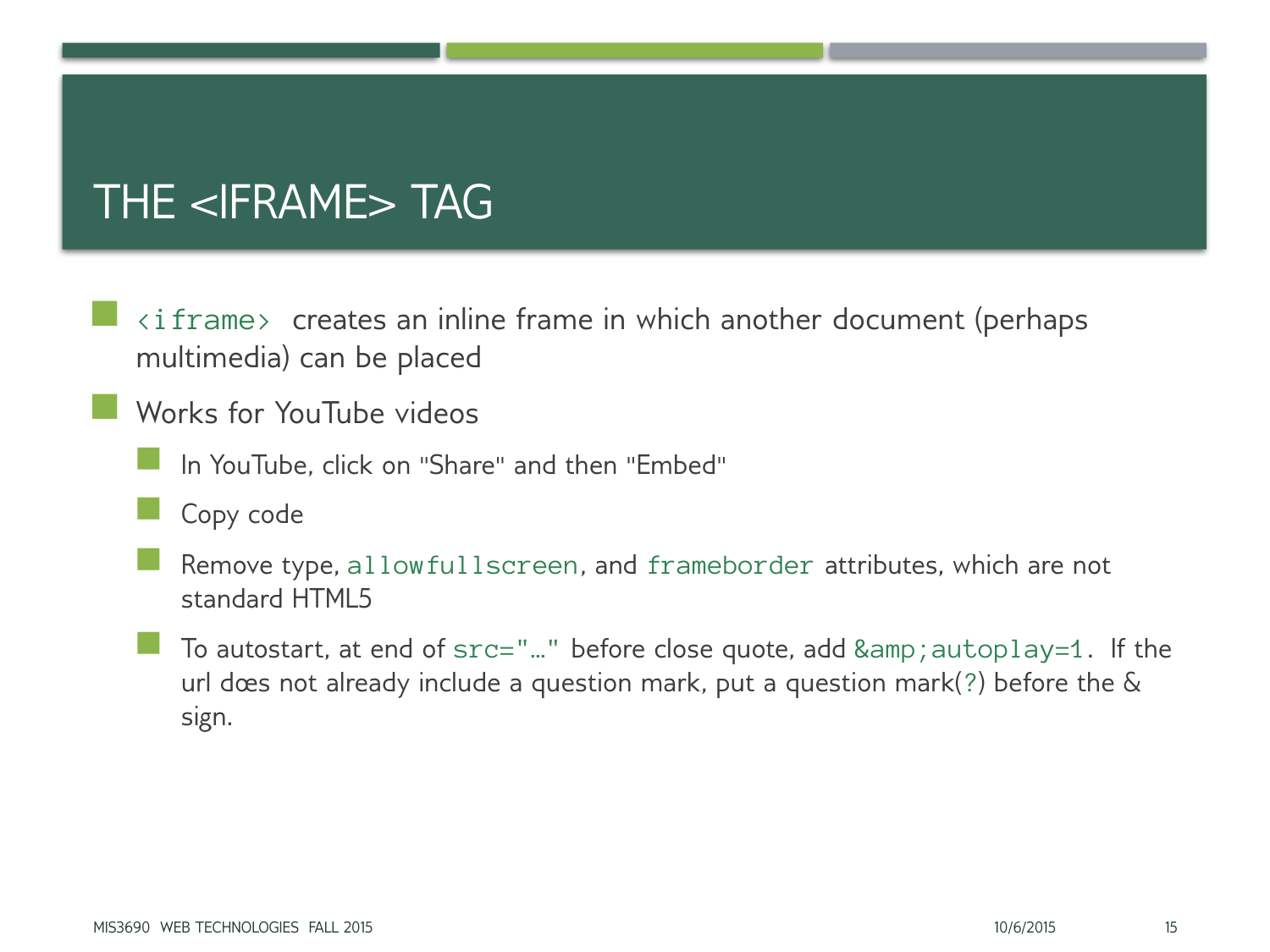

# The <iframe> Tag
<iframe> creates an inline frame in which another document (perhaps multimedia) can be placed
Works for YouTube videos
In YouTube, click on "Share" and then "Embed"
Copy code
Remove type, allowfullscreen, and frameborder attributes, which are not standard HTML5
To autostart, at end of src="…" before close quote, add &amp;autoplay=1.  If the url does not already include a question mark, put a question mark(?) before the & sign.
MIS3690  Web Technologies  Fall 2015
10/6/2015
15